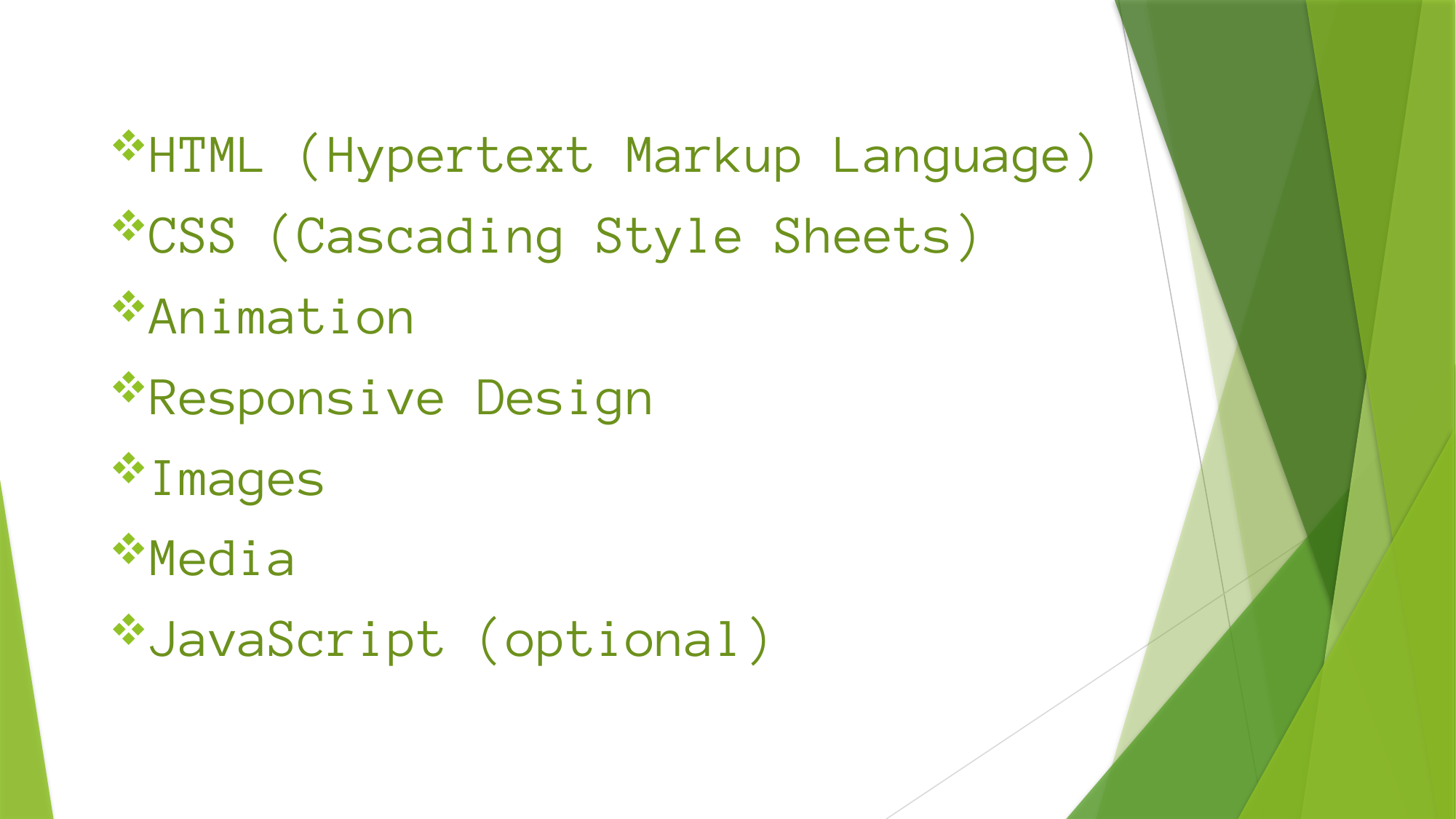

HTML (Hypertext Markup Language)
CSS (Cascading Style Sheets)
Animation
Responsive Design
Images
Media
JavaScript (optional)